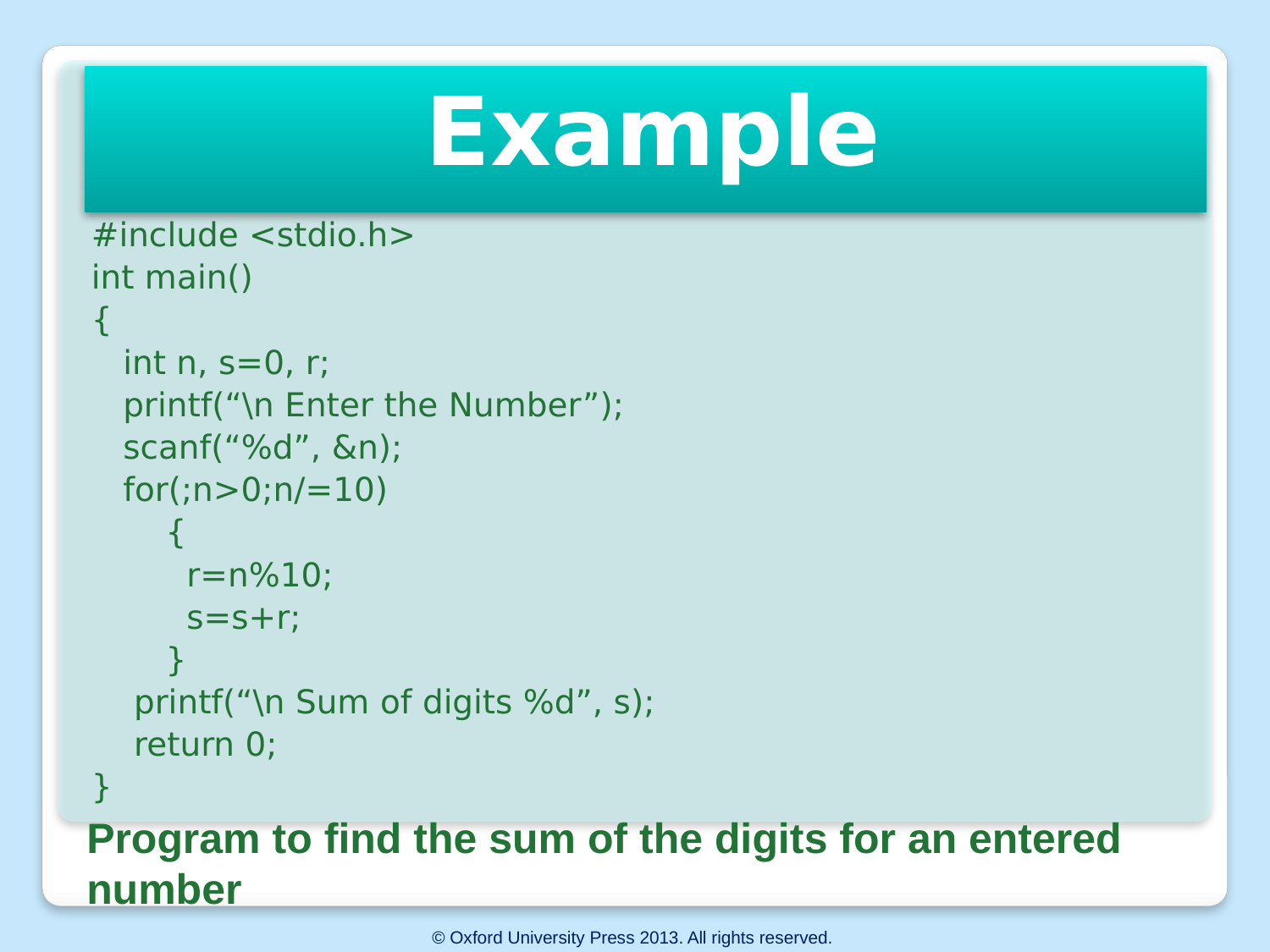

# Example
#include <stdio.h>
int main()
{
   int n, s=0, r;
   printf(“\n Enter the Number”);
   scanf(“%d”, &n);
   for(;n>0;n/=10)
       {
         r=n%10;
         s=s+r;
       }
    printf(“\n Sum of digits %d”, s);
    return 0;
}
Program to find the sum of the digits for an entered number
© Oxford University Press 2013. All rights reserved.